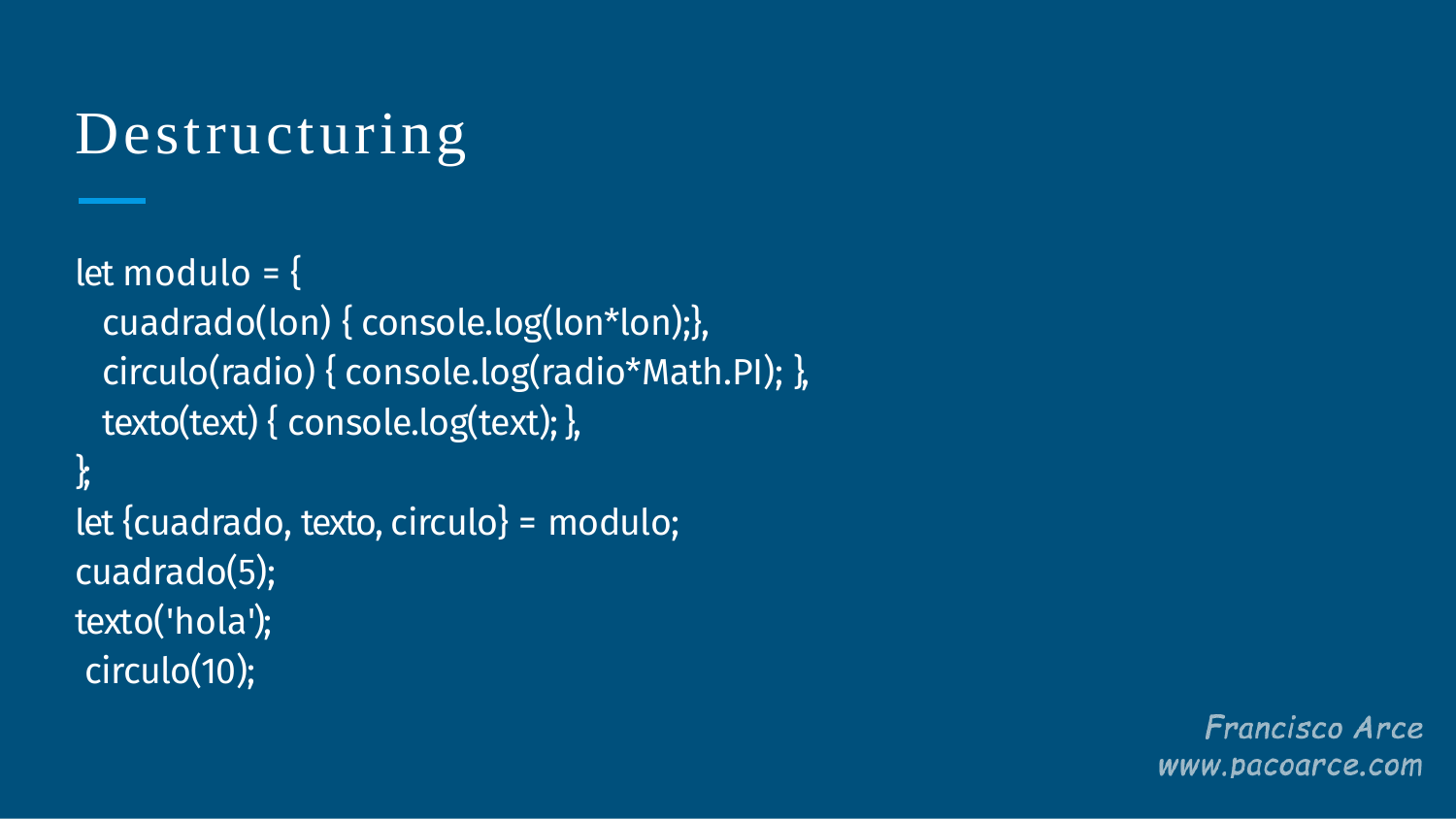

# Destructuring

let modulo = {
cuadrado(lon) { console.log(lon*lon);},  circulo(radio) { console.log(radio*Math.PI); },  texto(text) { console.log(text); },
};
let {cuadrado, texto, circulo} = modulo;  cuadrado(5);
texto('hola');  circulo(10);